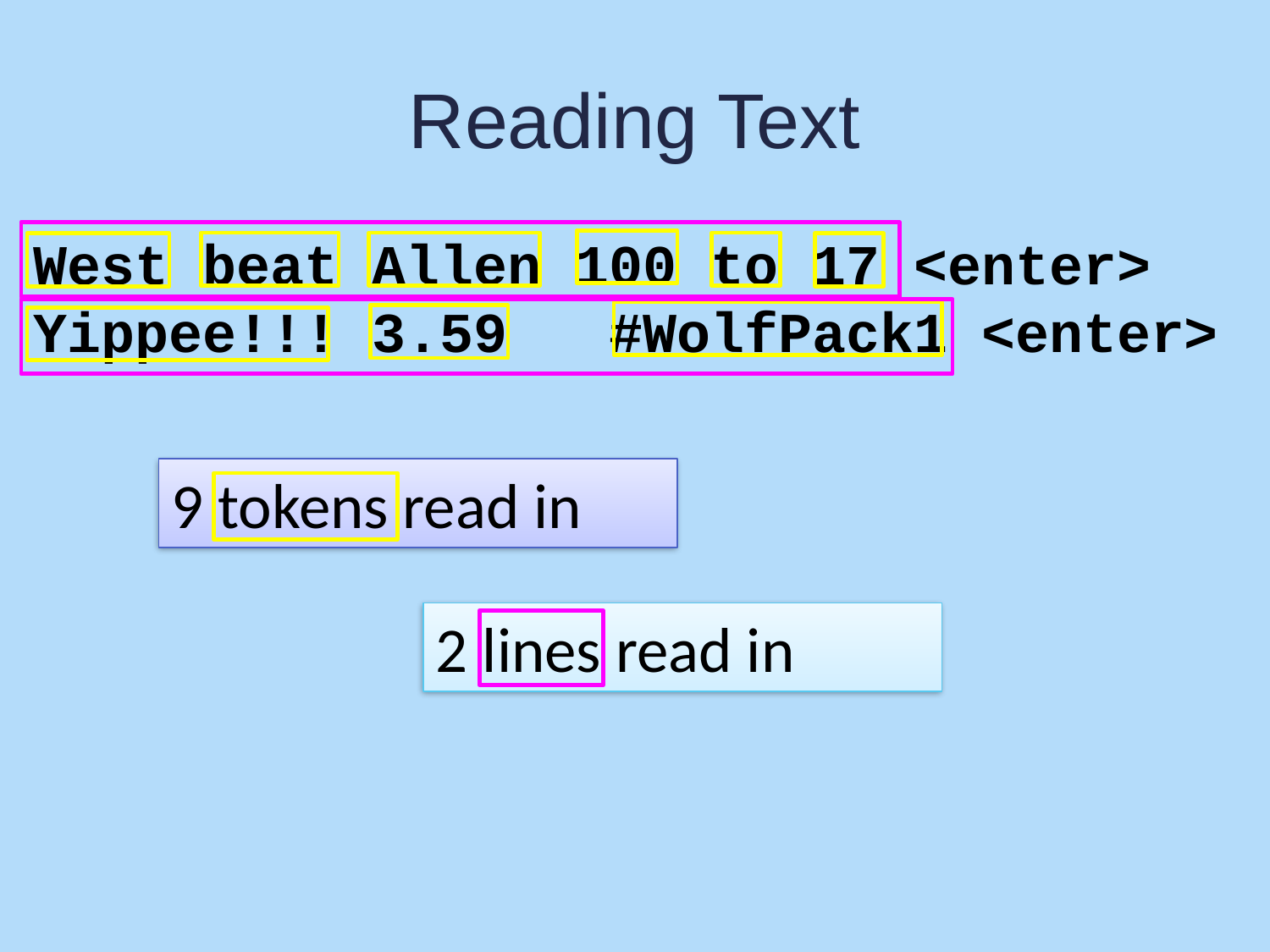

# Reading Text
West beat Allen 100 to 17 <enter>
Yippee!!! 3.59   #WolfPack1 <enter>

9 tokens read in

2 lines read in